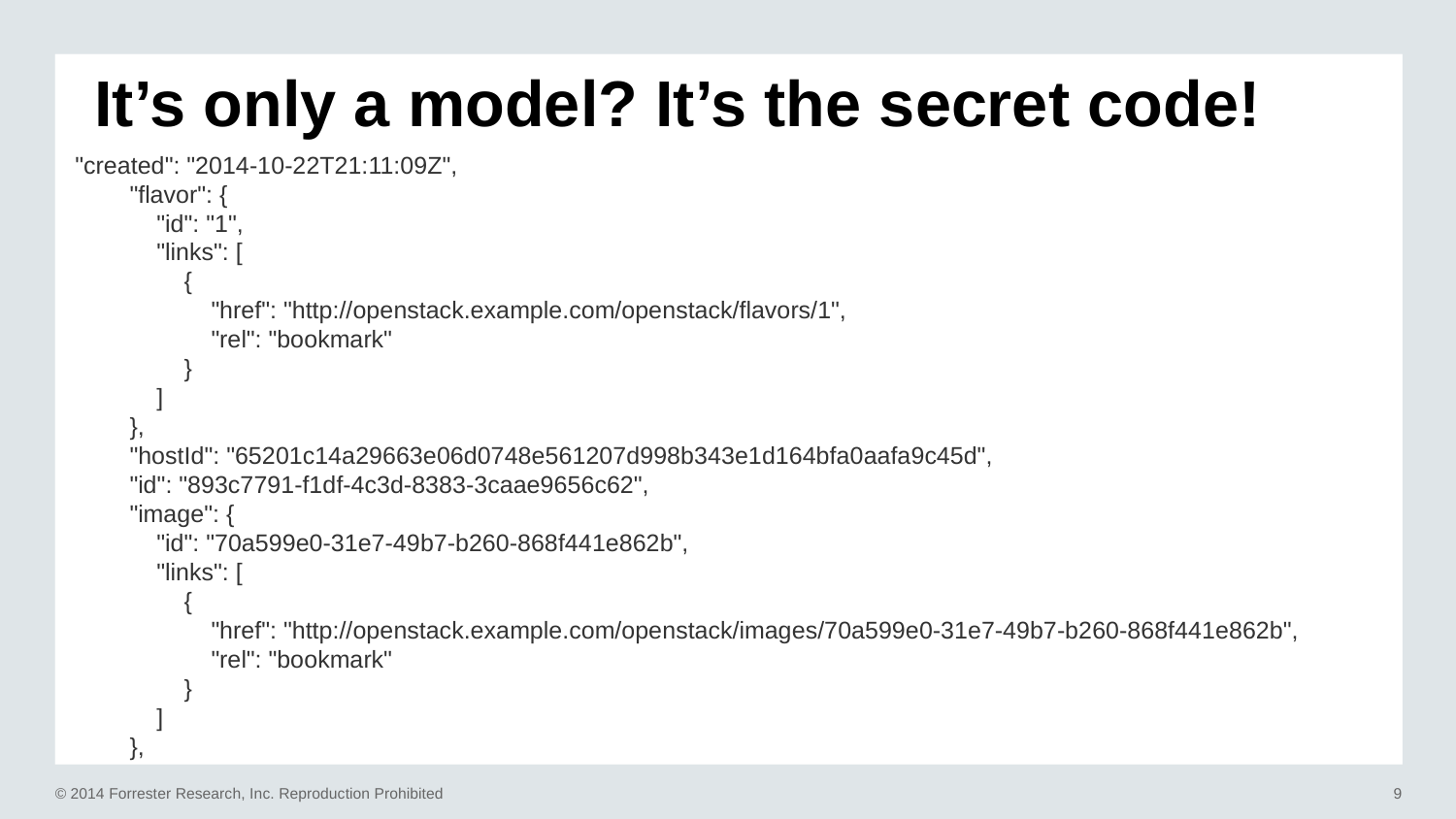

# It’s only a model? It’s the secret code!
"created": "2014-10-22T21:11:09Z",
        "flavor": {
            "id": "1",
            "links": [
                {
                    "href": "http://openstack.example.com/openstack/flavors/1",
                    "rel": "bookmark"
                }
            ]
        },
        "hostId": "65201c14a29663e06d0748e561207d998b343e1d164bfa0aafa9c45d",
        "id": "893c7791-f1df-4c3d-8383-3caae9656c62",
        "image": {
            "id": "70a599e0-31e7-49b7-b260-868f441e862b",
            "links": [
                {
                    "href": "http://openstack.example.com/openstack/images/70a599e0-31e7-49b7-b260-868f441e862b",
                    "rel": "bookmark"
                }
            ]
        },